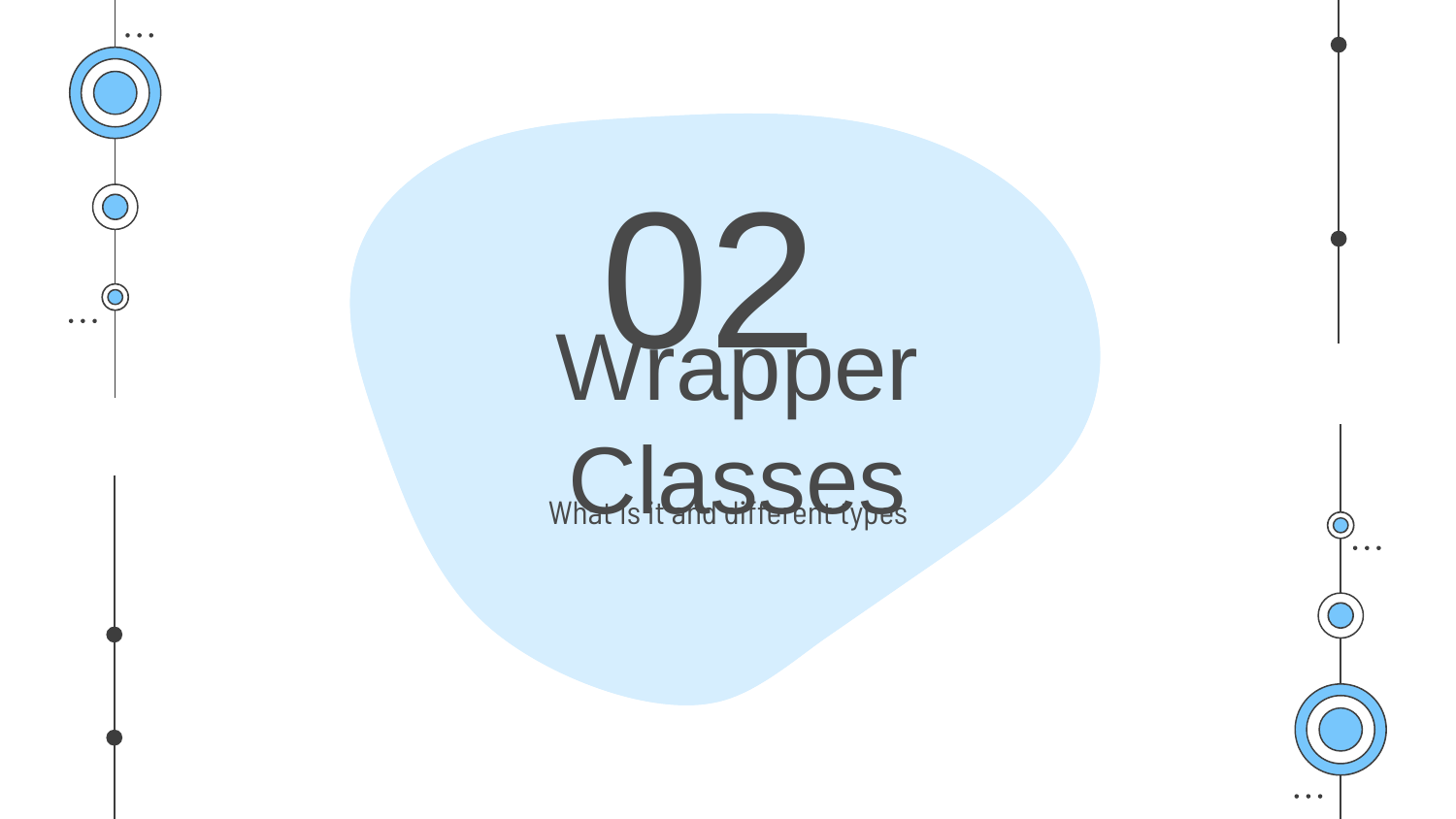

02
# Wrapper Classes
What is it and different types